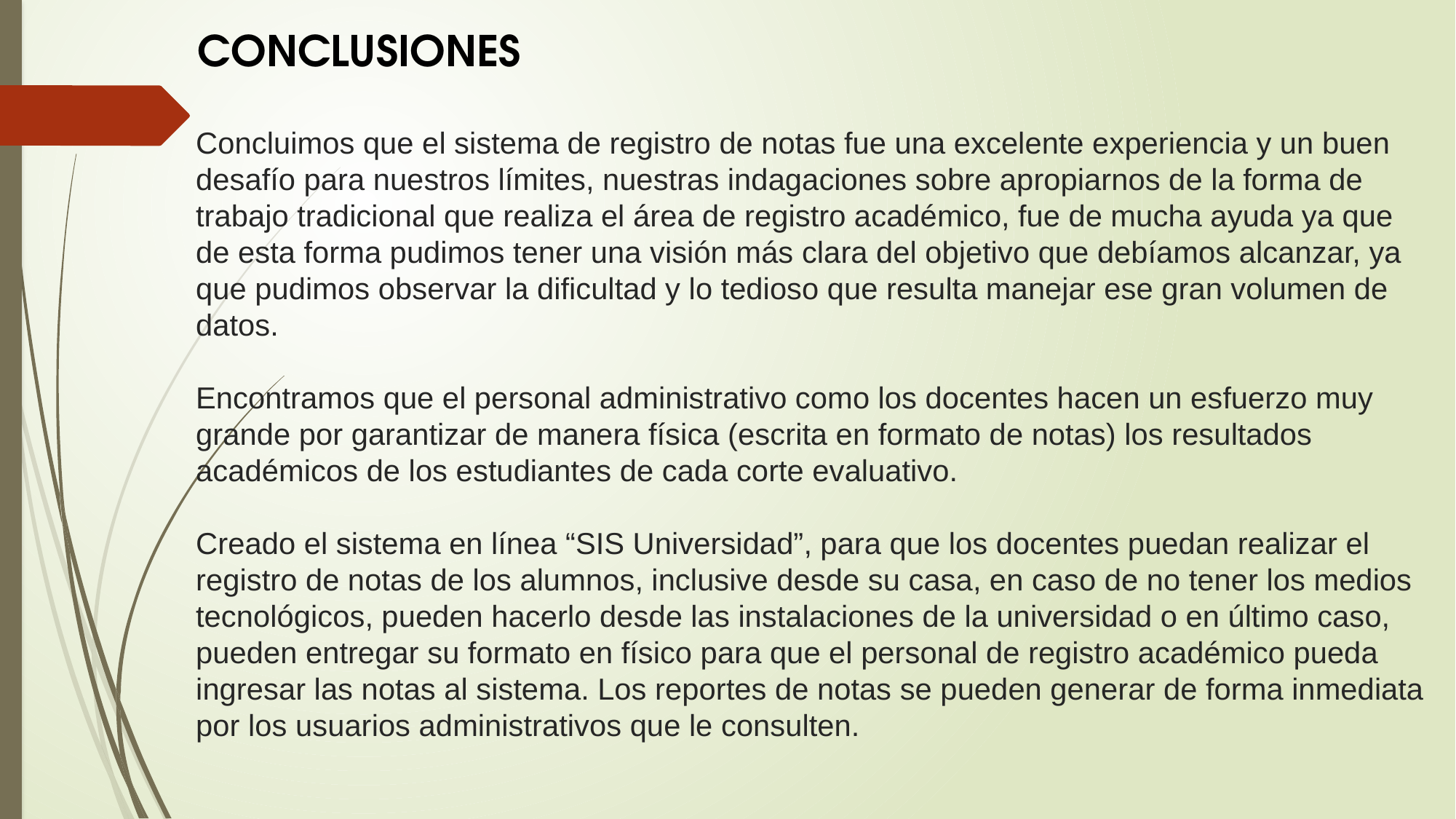

CONCLUSIONES
# Concluimos que el sistema de registro de notas fue una excelente experiencia y un buen desafío para nuestros límites, nuestras indagaciones sobre apropiarnos de la forma de trabajo tradicional que realiza el área de registro académico, fue de mucha ayuda ya que de esta forma pudimos tener una visión más clara del objetivo que debíamos alcanzar, ya que pudimos observar la dificultad y lo tedioso que resulta manejar ese gran volumen de datos.   Encontramos que el personal administrativo como los docentes hacen un esfuerzo muy grande por garantizar de manera física (escrita en formato de notas) los resultados académicos de los estudiantes de cada corte evaluativo.   Creado el sistema en línea “SIS Universidad”, para que los docentes puedan realizar el registro de notas de los alumnos, inclusive desde su casa, en caso de no tener los medios tecnológicos, pueden hacerlo desde las instalaciones de la universidad o en último caso, pueden entregar su formato en físico para que el personal de registro académico pueda ingresar las notas al sistema. Los reportes de notas se pueden generar de forma inmediata por los usuarios administrativos que le consulten.